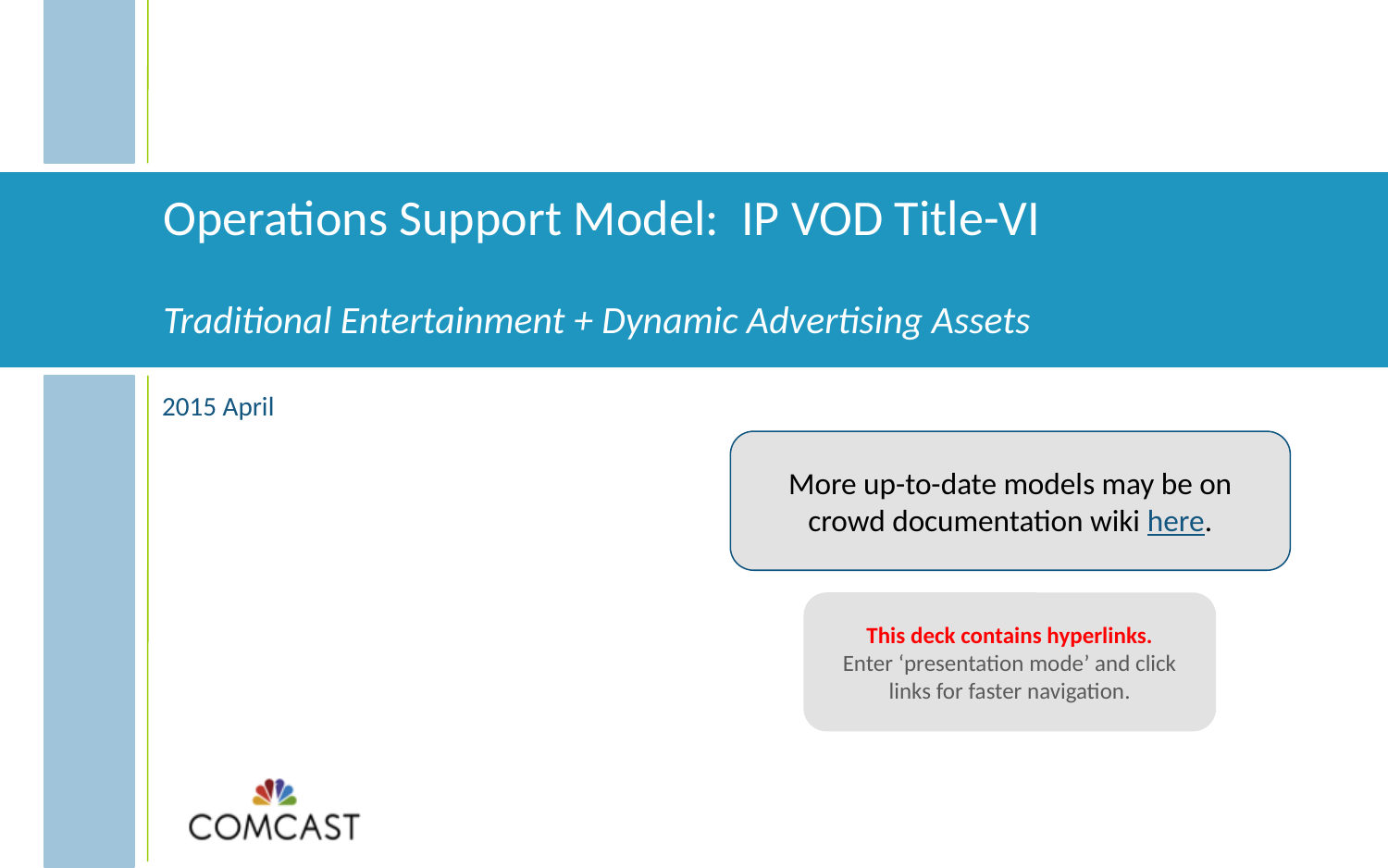

# Operations Support Model:  IP VOD Title-VI Traditional Entertainment + Dynamic Advertising Assets
2015 April
More up-to-date models may be on crowd documentation wiki here.
This deck contains hyperlinks.
Enter ‘presentation mode’ and click links for faster navigation.